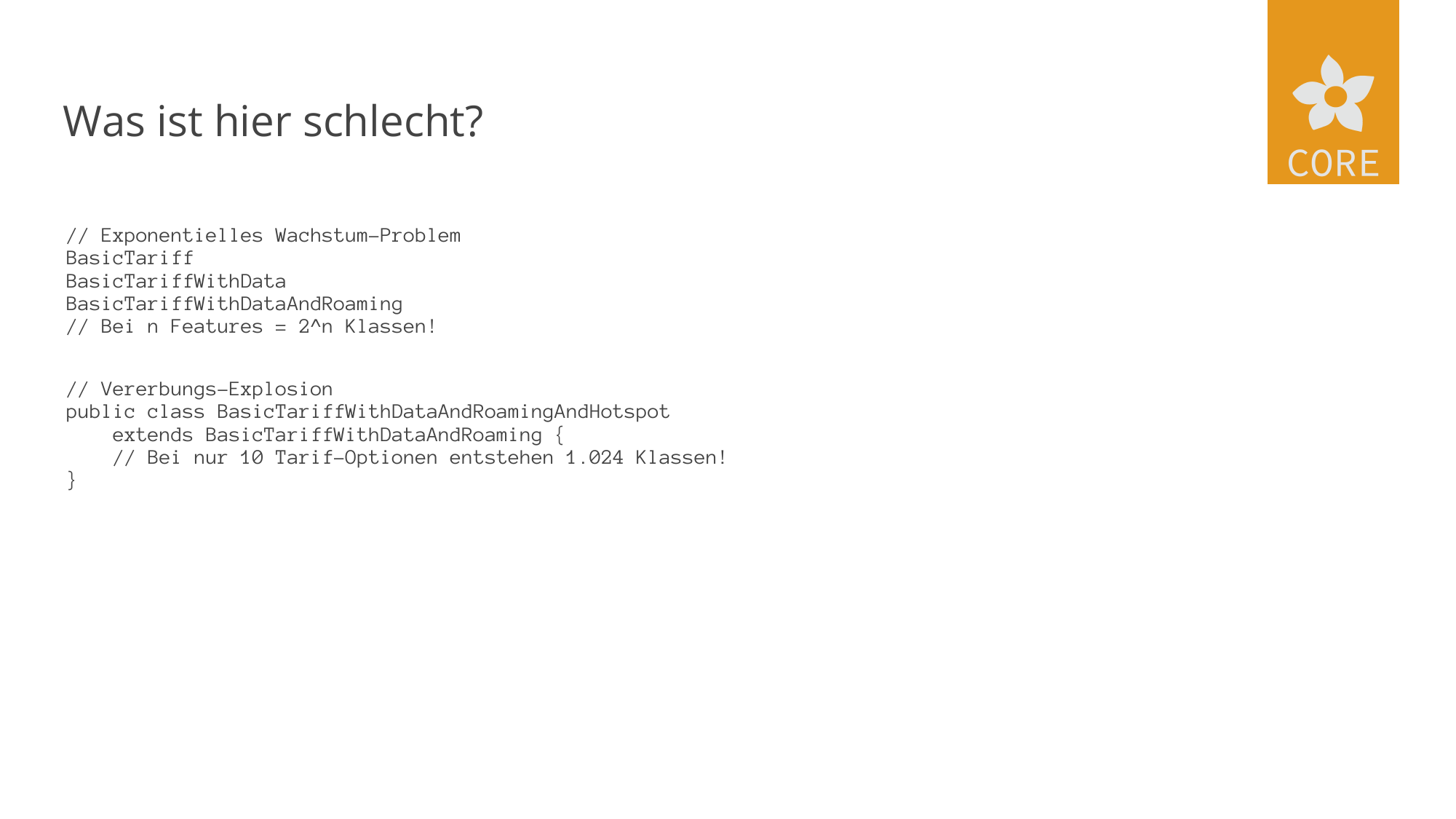

# Was ist hier schlecht?
// Exponentielles Wachstum-Problem
BasicTariff
BasicTariffWithData
BasicTariffWithDataAndRoaming
// Bei n Features = 2^n Klassen!
// Vererbungs-Explosion
public class BasicTariffWithDataAndRoamingAndHotspot
    extends BasicTariffWithDataAndRoaming {
    // Bei nur 10 Tarif-Optionen entstehen 1.024 Klassen!
}